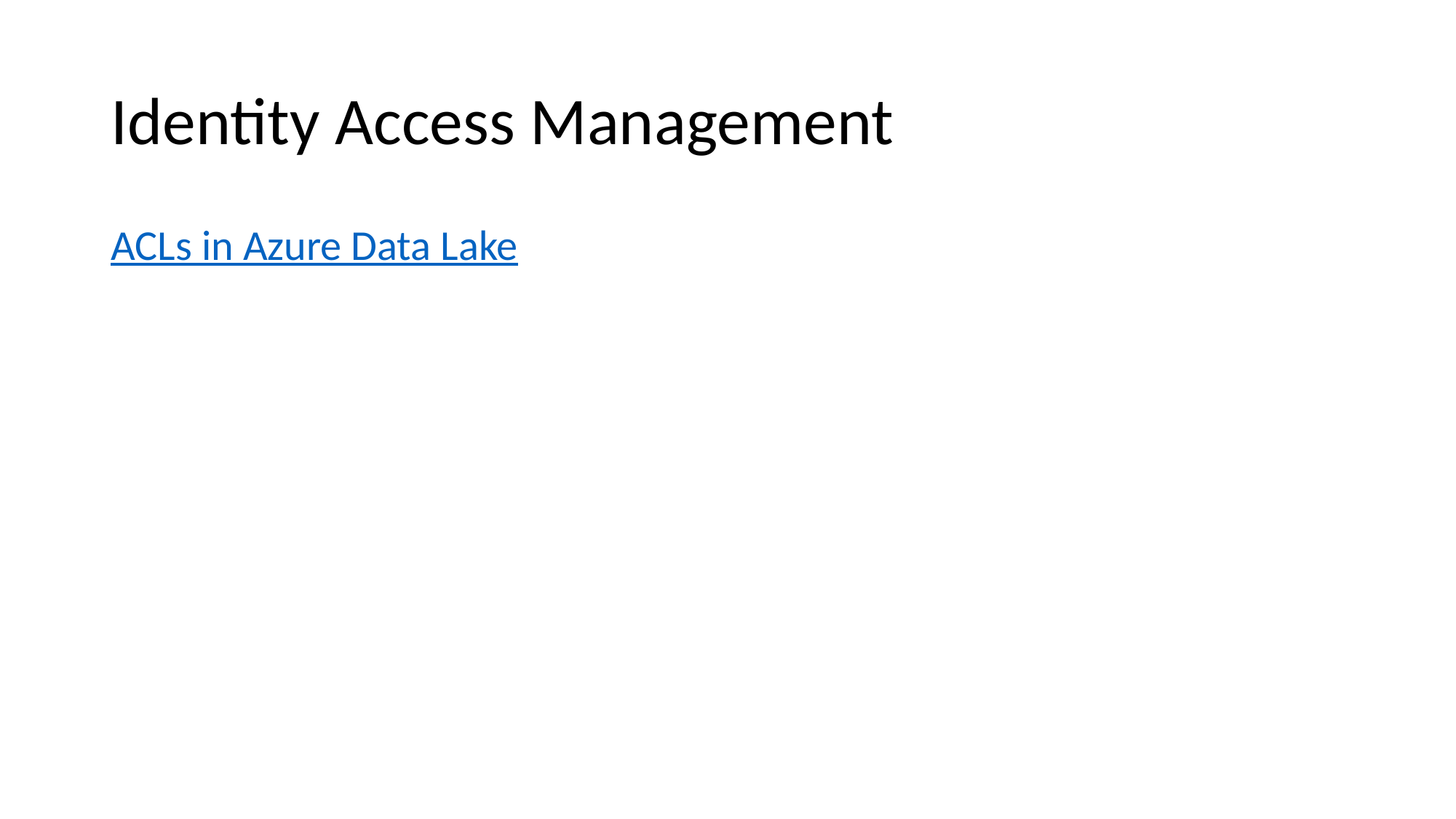

# Identity Access Management
ACLs in Azure Data Lake